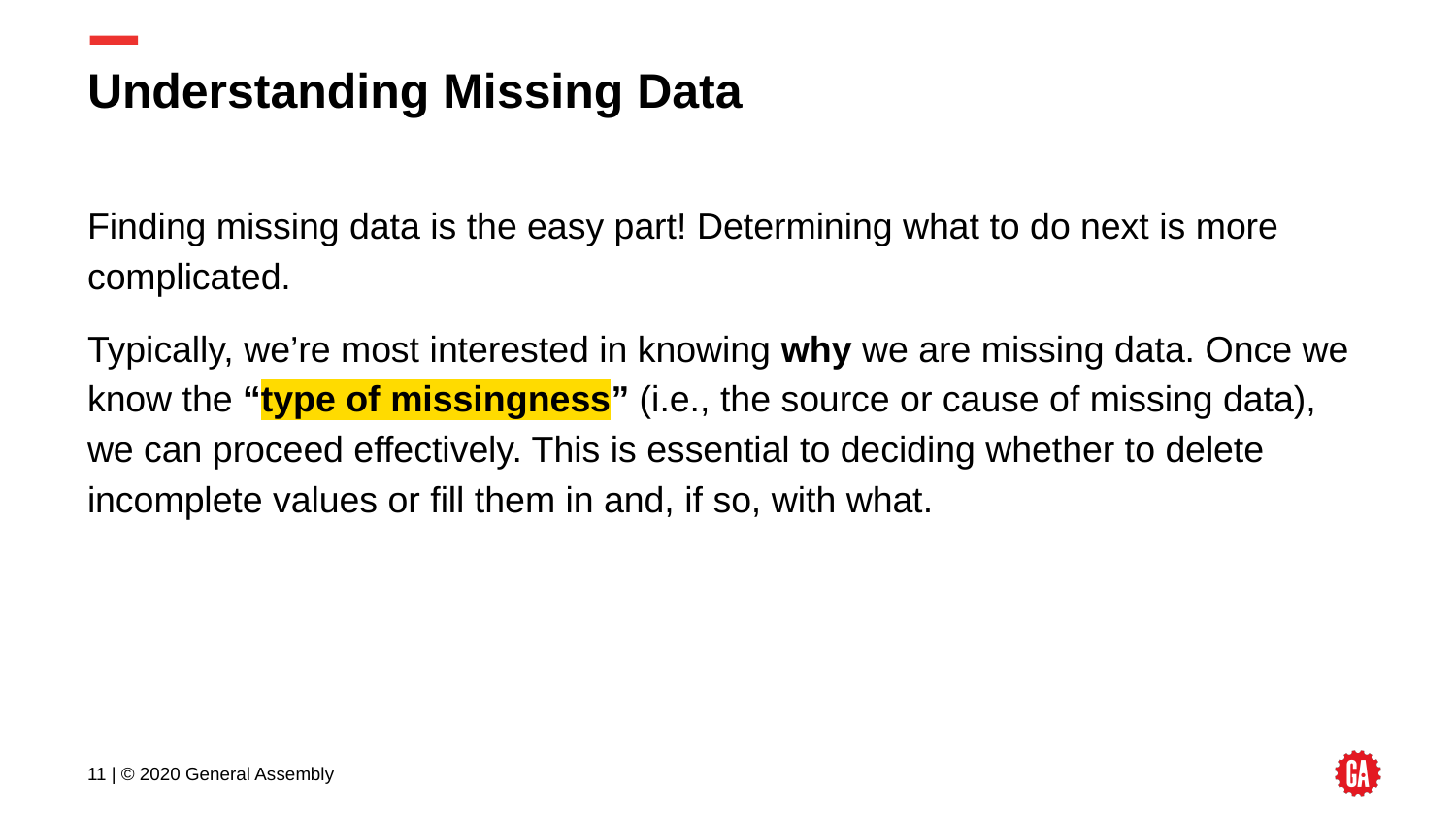

# Understanding Missing Data
Finding missing data is the easy part! Determining what to do next is more complicated.
Typically, we’re most interested in knowing why we are missing data. Once we know the “type of missingness” (i.e., the source or cause of missing data), we can proceed effectively. This is essential to deciding whether to delete incomplete values or fill them in and, if so, with what.

11 | © 2020 General Assembly